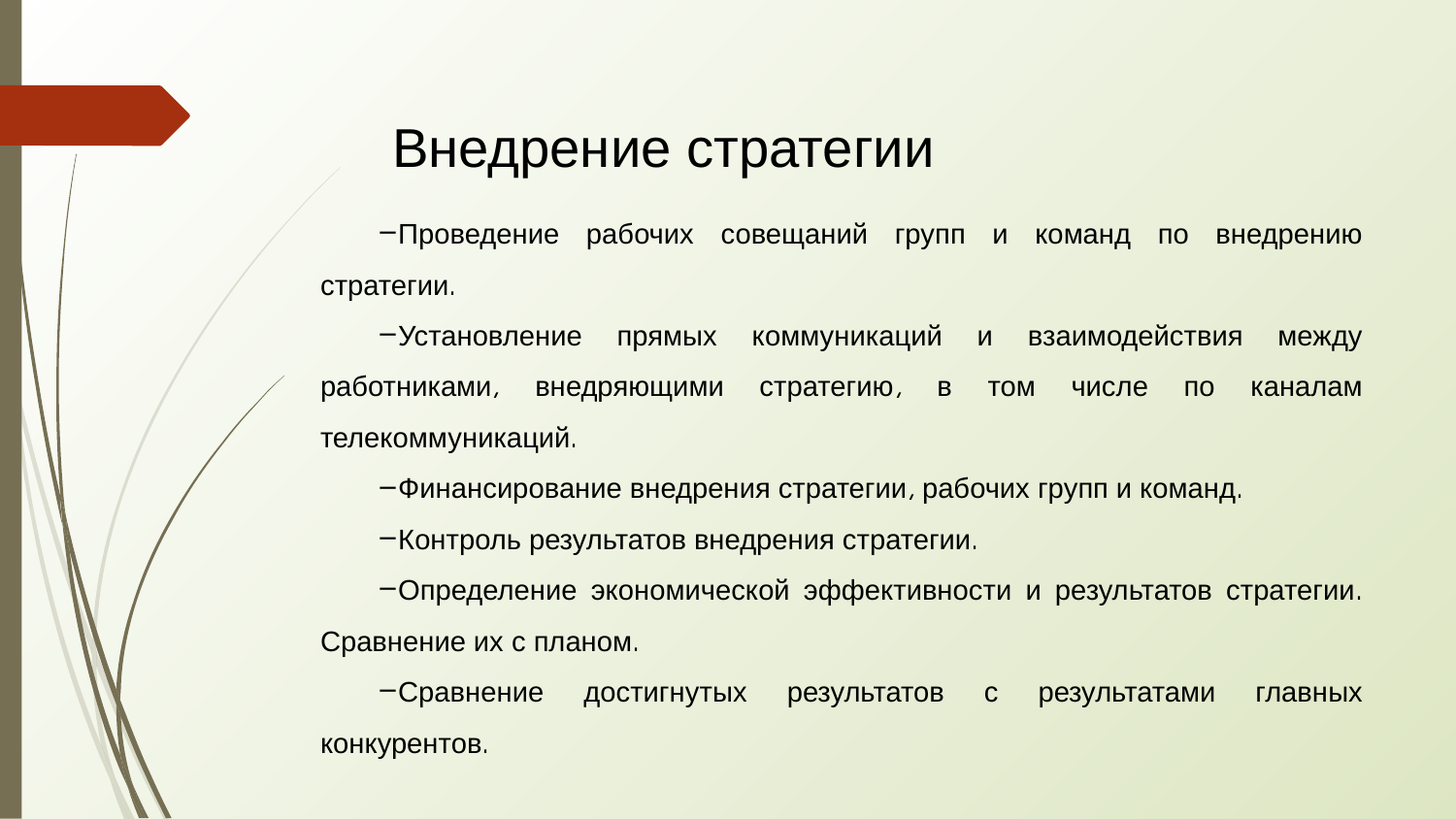

# Внедрение стратегии
Проведение рабочих совещаний групп и команд по внедрению стратегии.
Установление прямых коммуникаций и взаимодействия между работниками, внедряющими стратегию, в том числе по каналам телекоммуникаций.
Финансирование внедрения стратегии, рабочих групп и команд.
Контроль результатов внедрения стратегии.
Определение экономической эффективности и результатов стратегии. Сравнение их с планом.
Сравнение достигнутых результатов с результатами главных конкурентов.